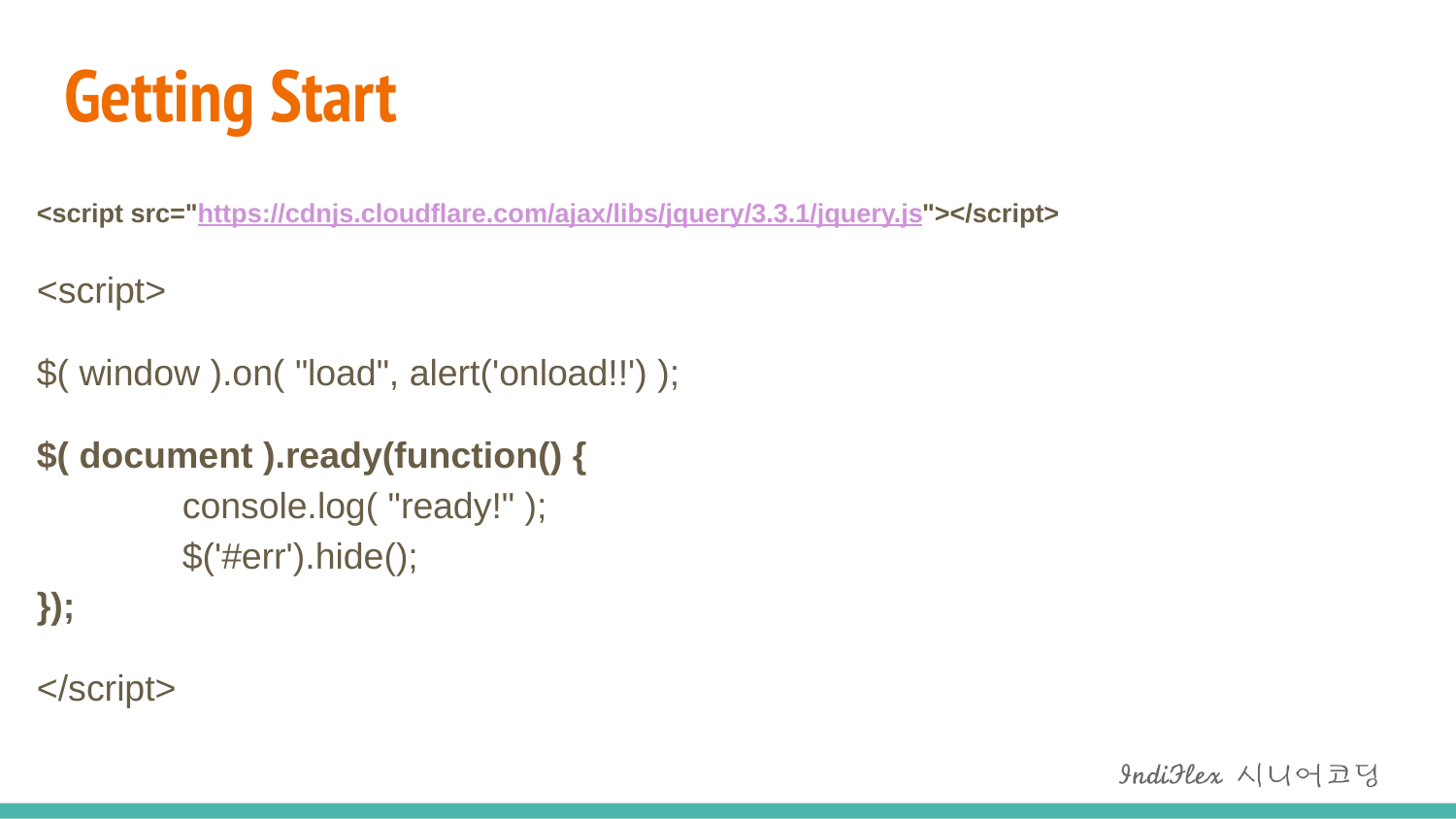

# Getting Start
<script src="https://cdnjs.cloudflare.com/ajax/libs/jquery/3.3.1/jquery.js"></script>
<script>
$( window ).on( "load", alert('onload!!') );
$( document ).ready(function() {
	console.log( "ready!" );
	$('#err').hide();
});
</script>